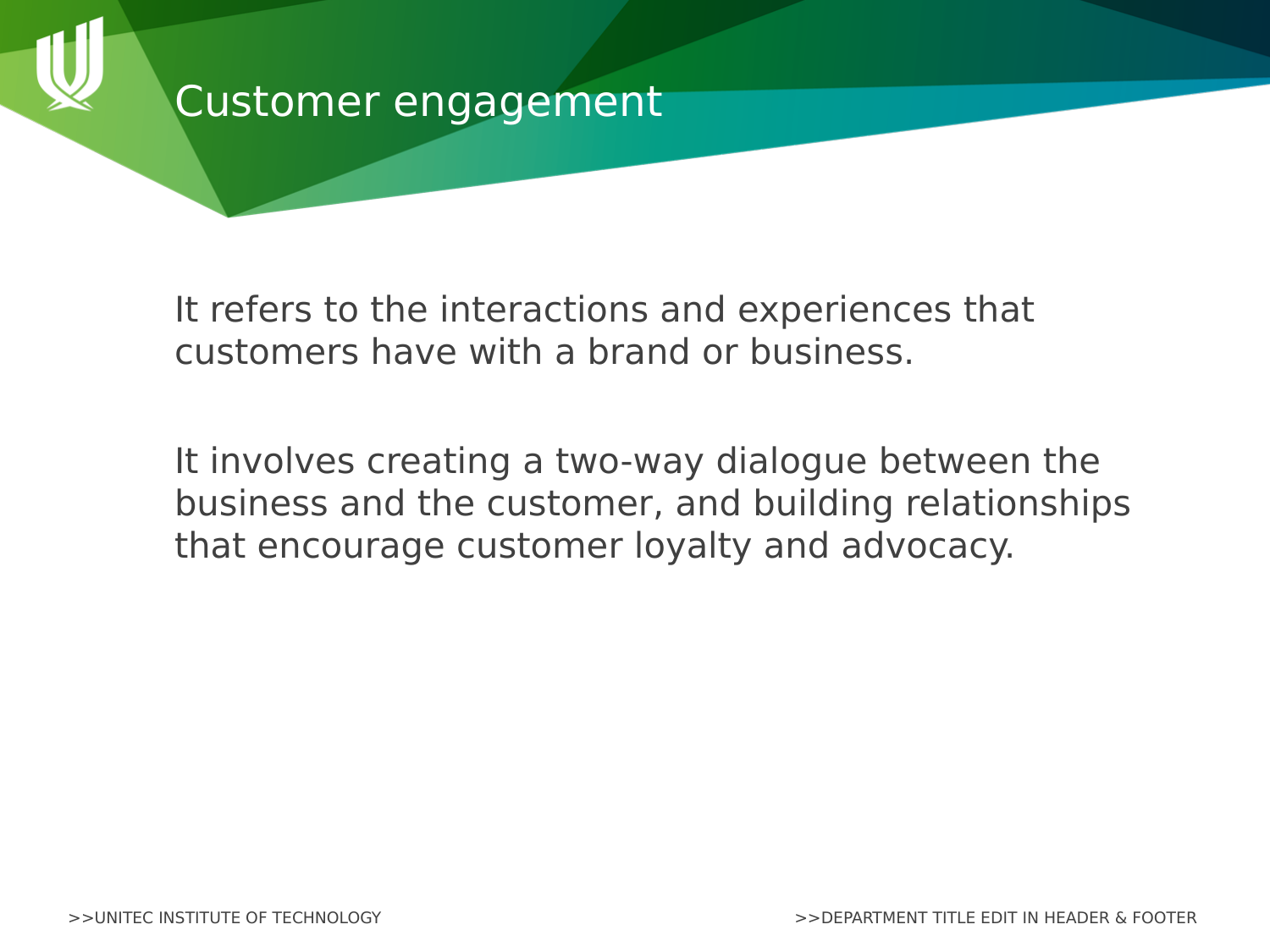

# Customer engagement
It refers to the interactions and experiences that customers have with a brand or business.

It involves creating a two-way dialogue between the business and the customer, and building relationships that encourage customer loyalty and advocacy.
>>DEPARTMENT TITLE EDIT IN HEADER & FOOTER